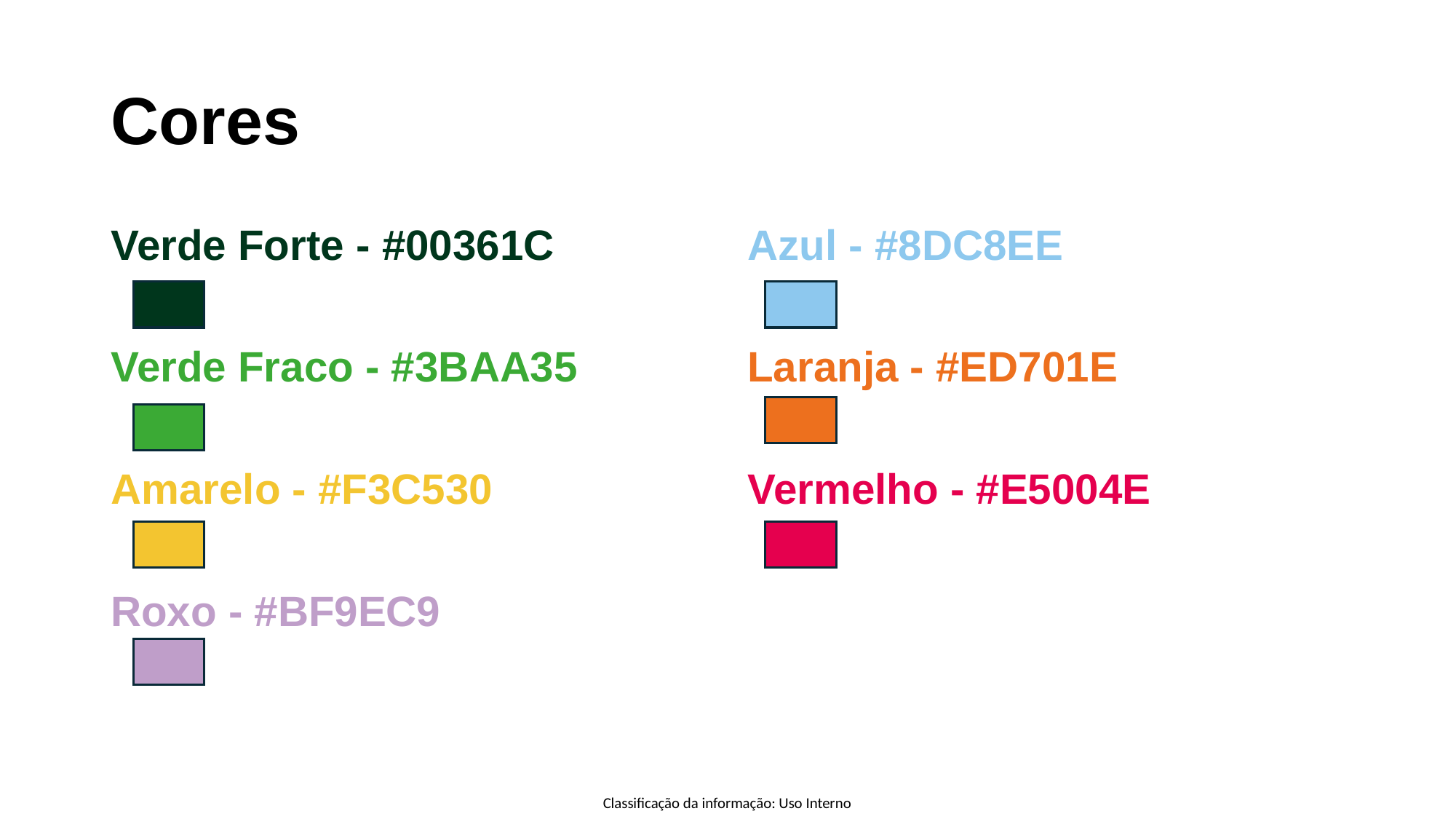

# Cores
Verde Forte - #00361C

Verde Fraco - #3BAA35

Amarelo - #F3C530

Roxo - #BF9EC9
Azul - #8DC8EE

Laranja - #ED701E

Vermelho - #E5004E